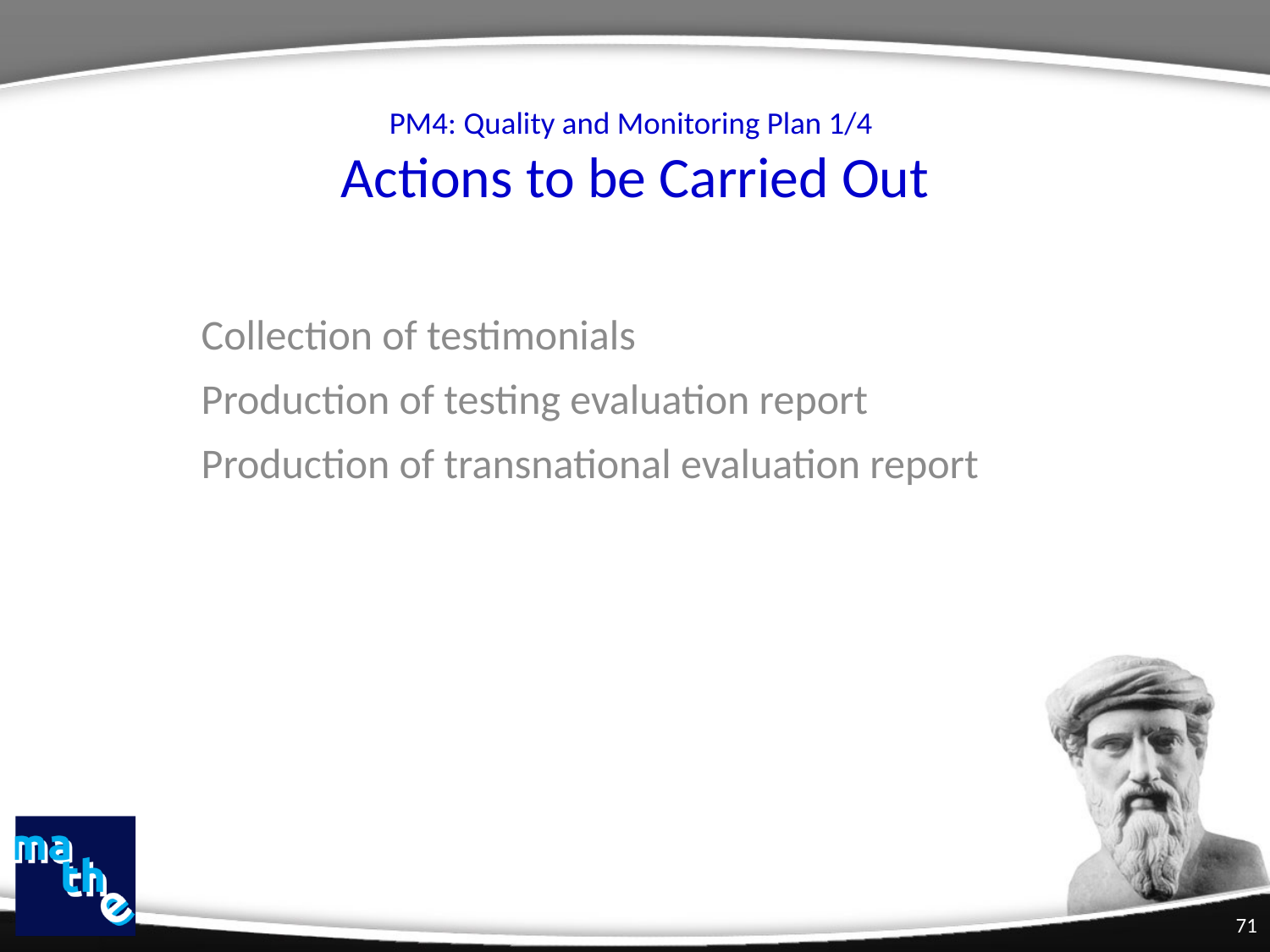

# PM4: Quality and Monitoring Plan 1/4 Actions to be Carried Out
Collection of testimonials
Production of testing evaluation report
Production of transnational evaluation report